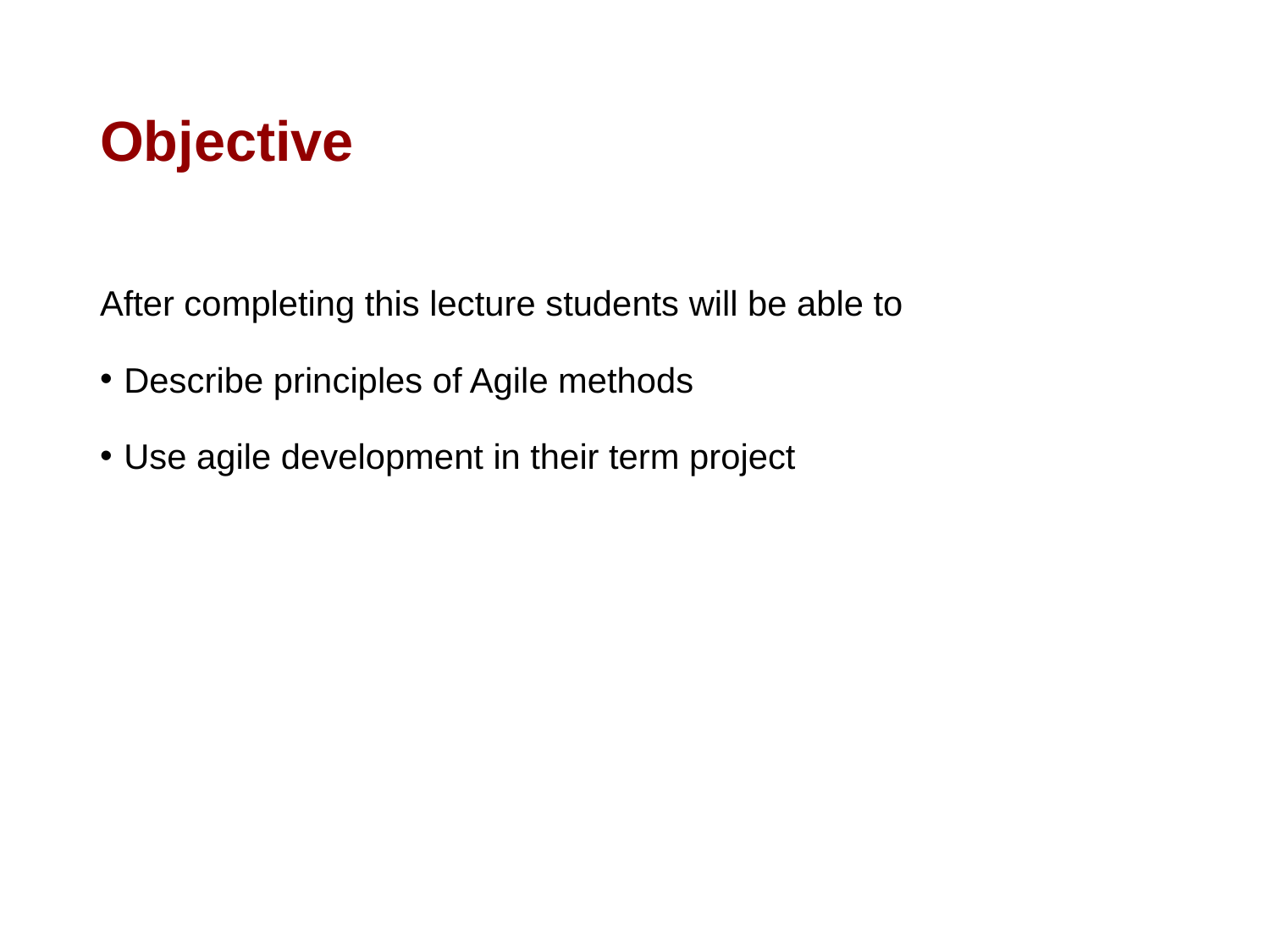

# Objective
After completing this lecture students will be able to
Describe principles of Agile methods
Use agile development in their term project